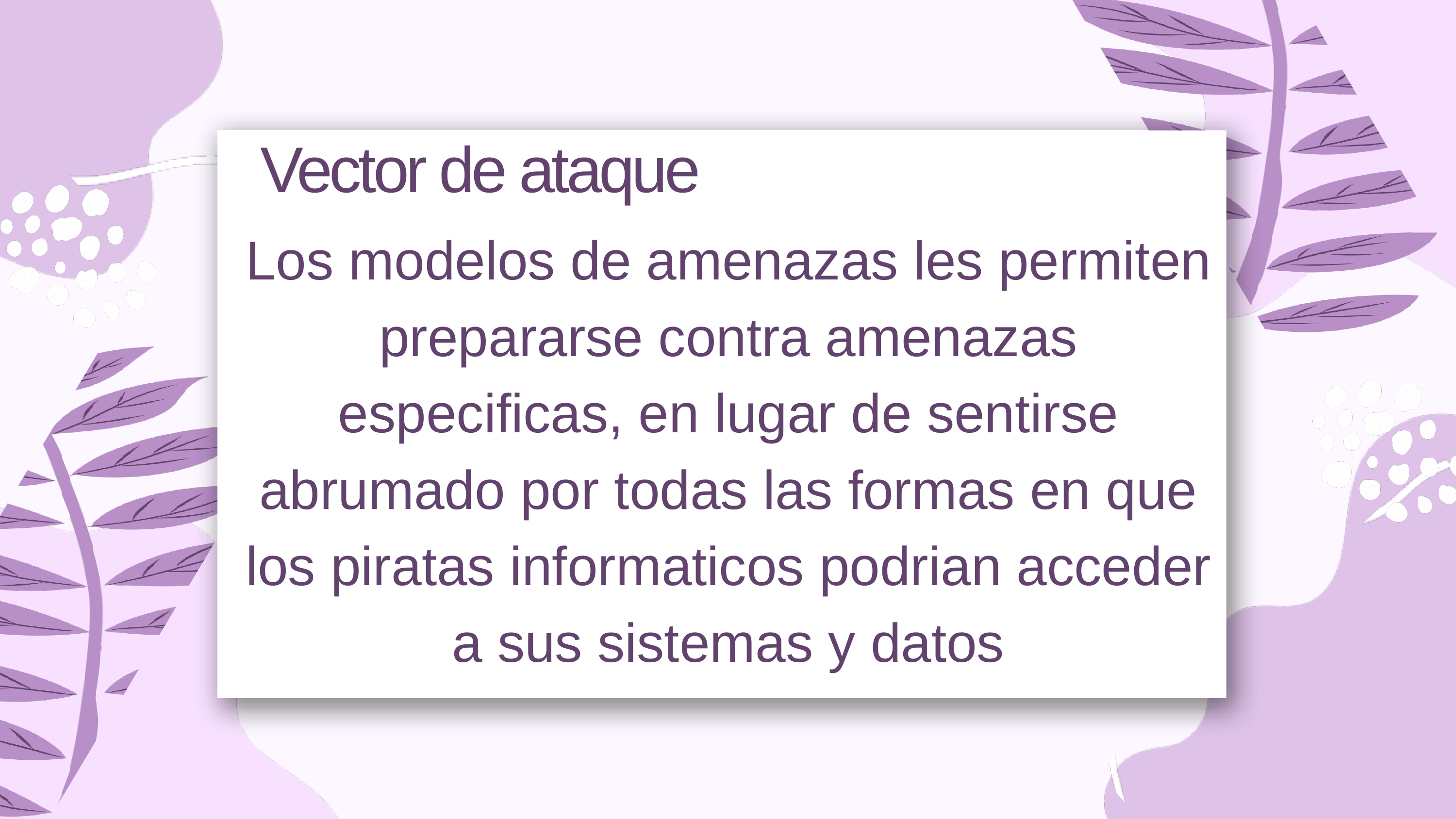

Vector de ataque

Los modelos de amenazas les permiten prepararse contra amenazas especificas, en lugar de sentirse abrumado por todas las formas en que los piratas informaticos podrian acceder a sus sistemas y datos